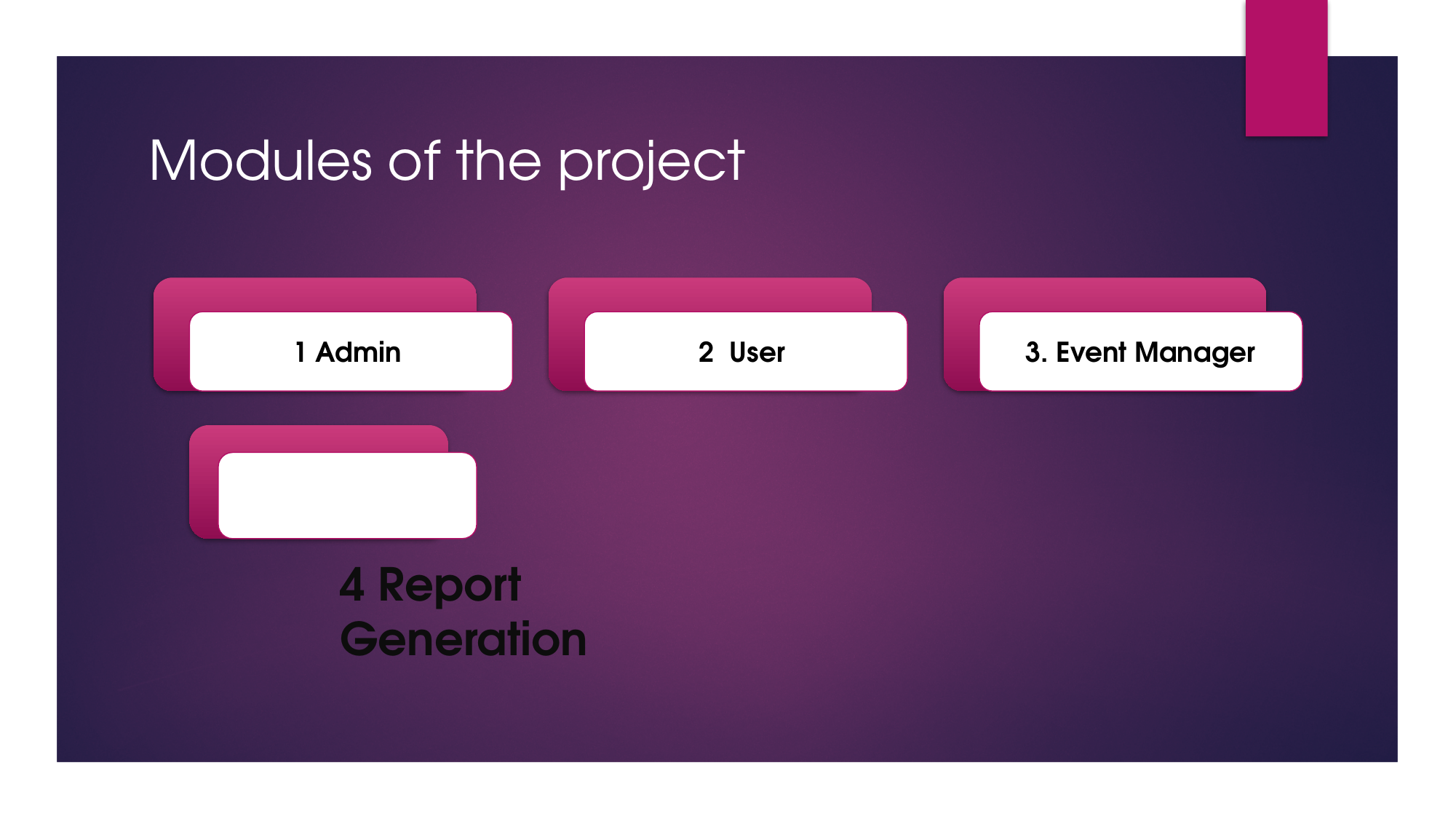

# Modules of the project
1 Admin
2  User
3. Event Manager
4 Report Generation